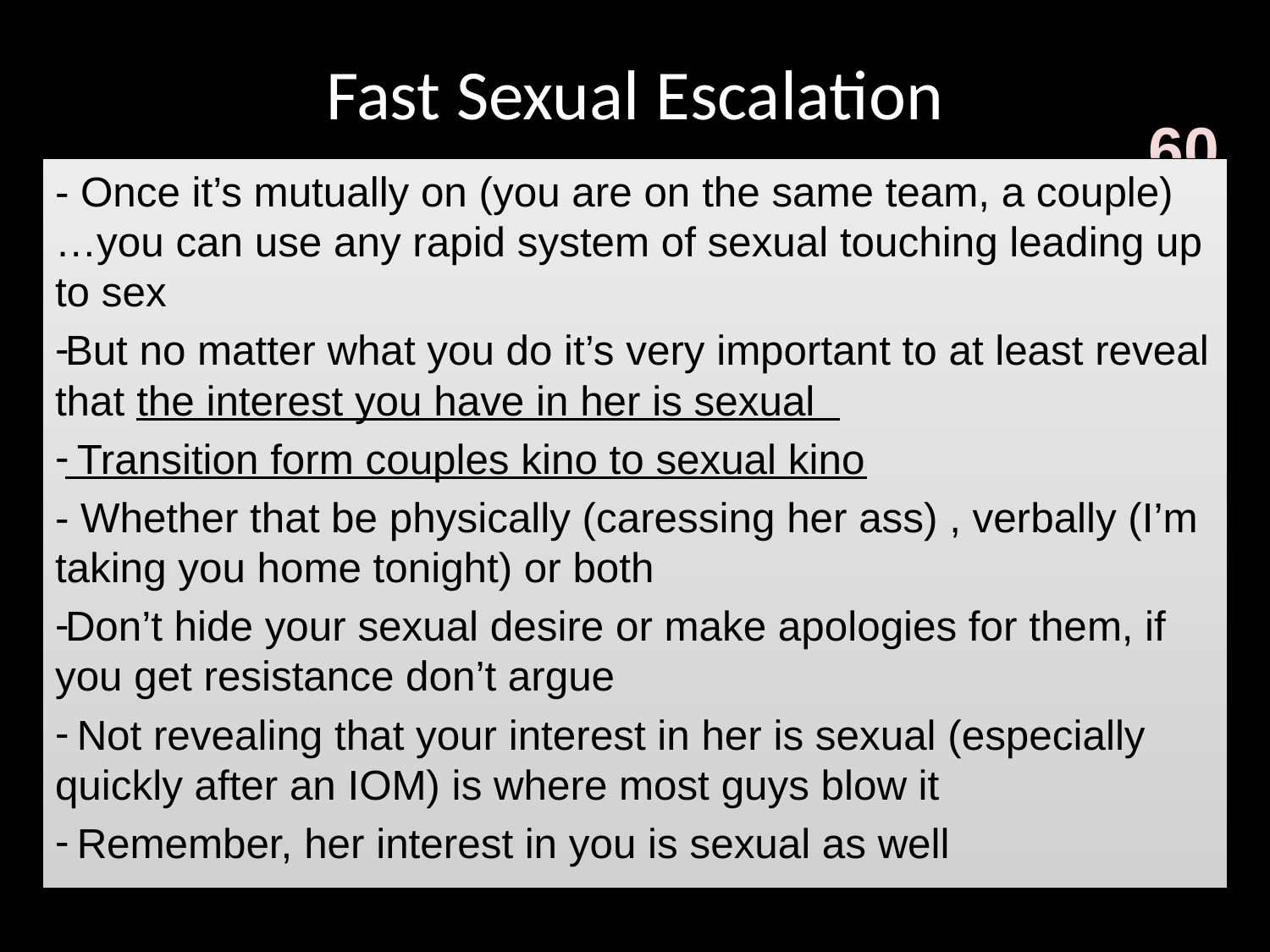

# Fast Sexual Escalation
- Once it’s mutually on (you are on the same team, a couple) …you can use any rapid system of sexual touching leading up to sex
But no matter what you do it’s very important to at least reveal that the interest you have in her is sexual
 Transition form couples kino to sexual kino
- Whether that be physically (caressing her ass) , verbally (I’m taking you home tonight) or both
Don’t hide your sexual desire or make apologies for them, if you get resistance don’t argue
 Not revealing that your interest in her is sexual (especially quickly after an IOM) is where most guys blow it
 Remember, her interest in you is sexual as well